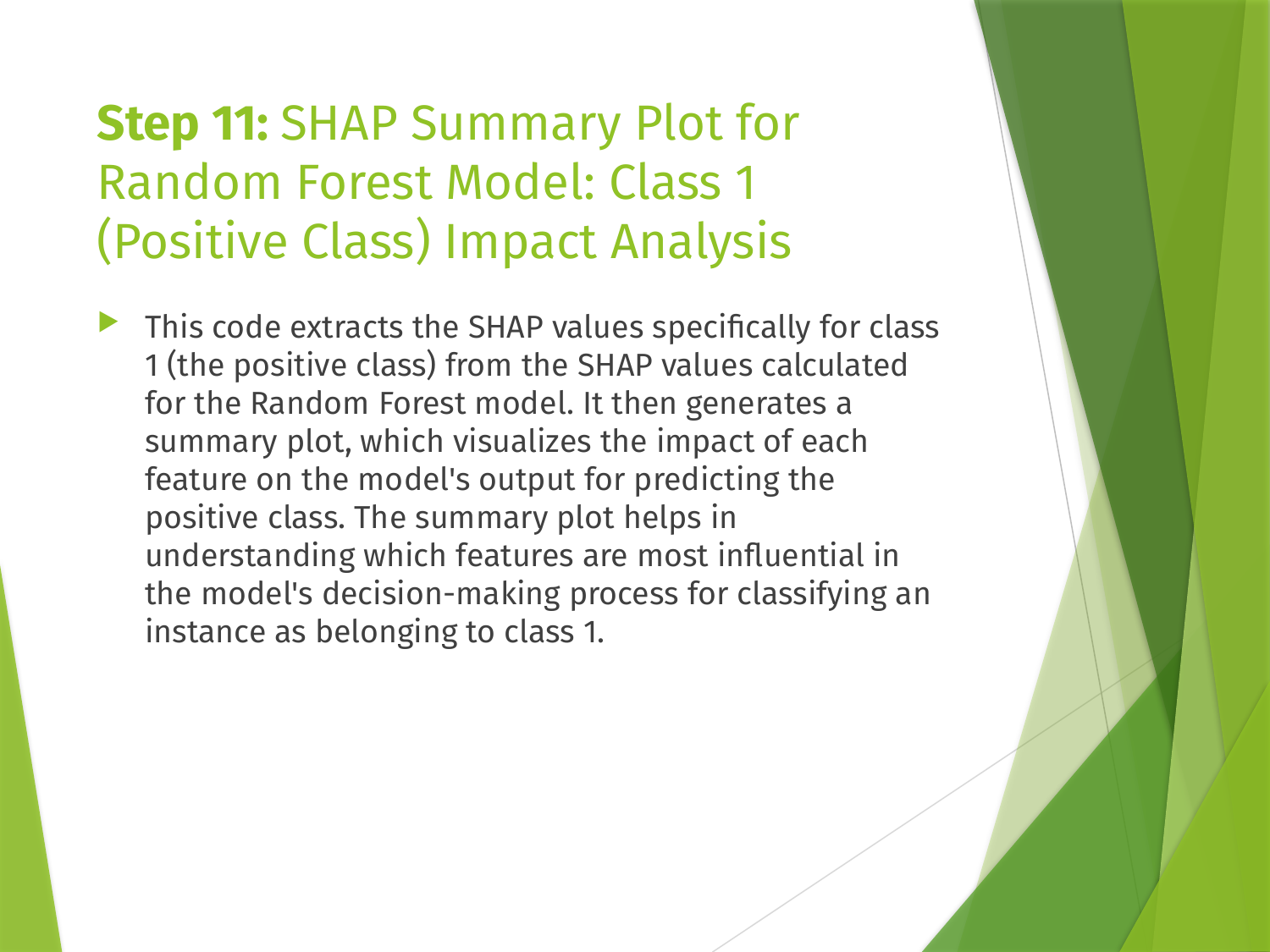

# Step 11: SHAP Summary Plot for Random Forest Model: Class 1 (Positive Class) Impact Analysis
This code extracts the SHAP values specifically for class 1 (the positive class) from the SHAP values calculated for the Random Forest model. It then generates a summary plot, which visualizes the impact of each feature on the model's output for predicting the positive class. The summary plot helps in understanding which features are most influential in the model's decision-making process for classifying an instance as belonging to class 1.